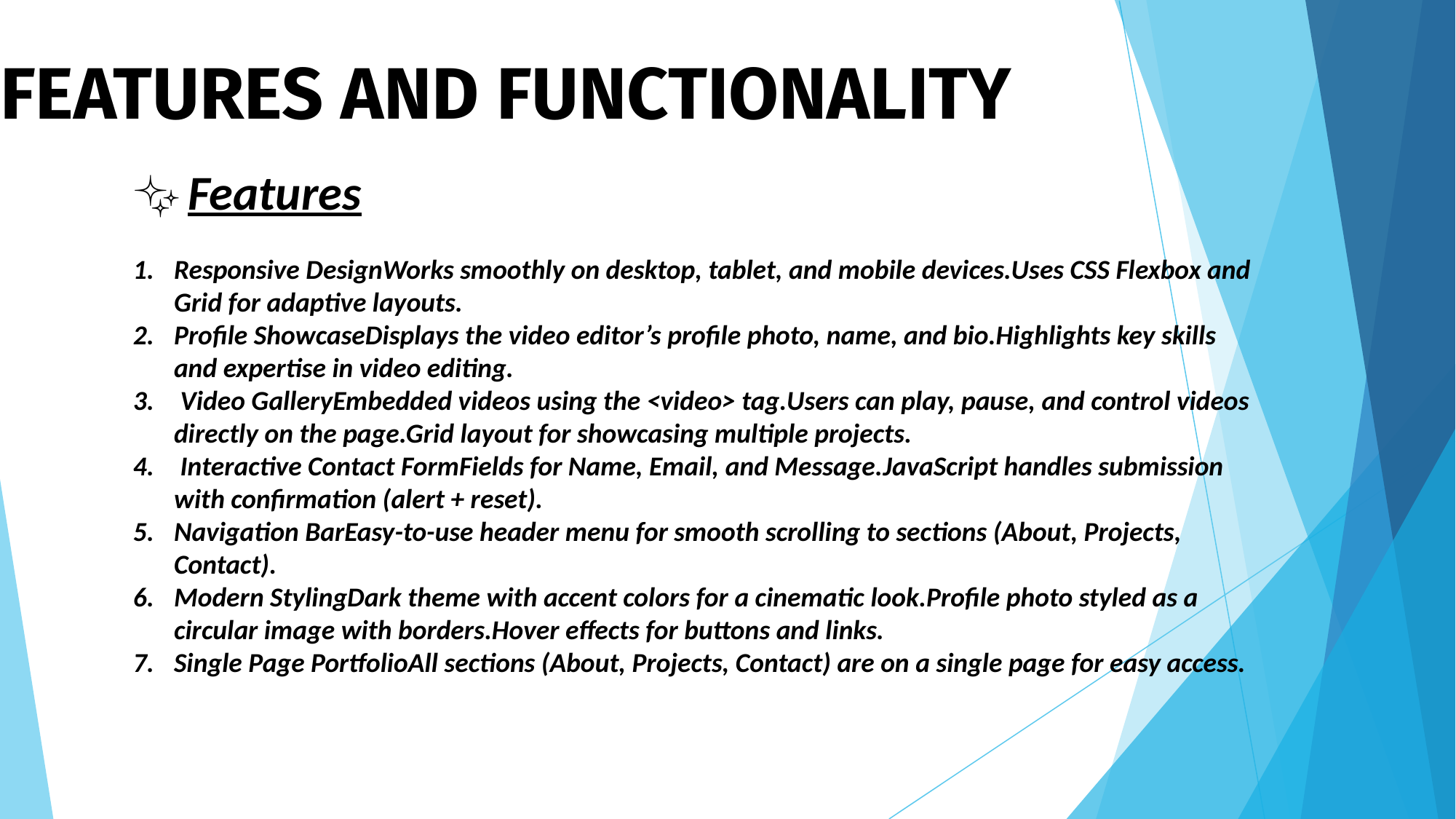

FEATURES AND FUNCTIONALITY
✨ Features

Responsive DesignWorks smoothly on desktop, tablet, and mobile devices.Uses CSS Flexbox and Grid for adaptive layouts.
Profile ShowcaseDisplays the video editor’s profile photo, name, and bio.Highlights key skills and expertise in video editing.
 Video GalleryEmbedded videos using the <video> tag.Users can play, pause, and control videos directly on the page.Grid layout for showcasing multiple projects.
 Interactive Contact FormFields for Name, Email, and Message.JavaScript handles submission with confirmation (alert + reset).
Navigation BarEasy-to-use header menu for smooth scrolling to sections (About, Projects, Contact).
Modern StylingDark theme with accent colors for a cinematic look.Profile photo styled as a circular image with borders.Hover effects for buttons and links.
Single Page PortfolioAll sections (About, Projects, Contact) are on a single page for easy access.